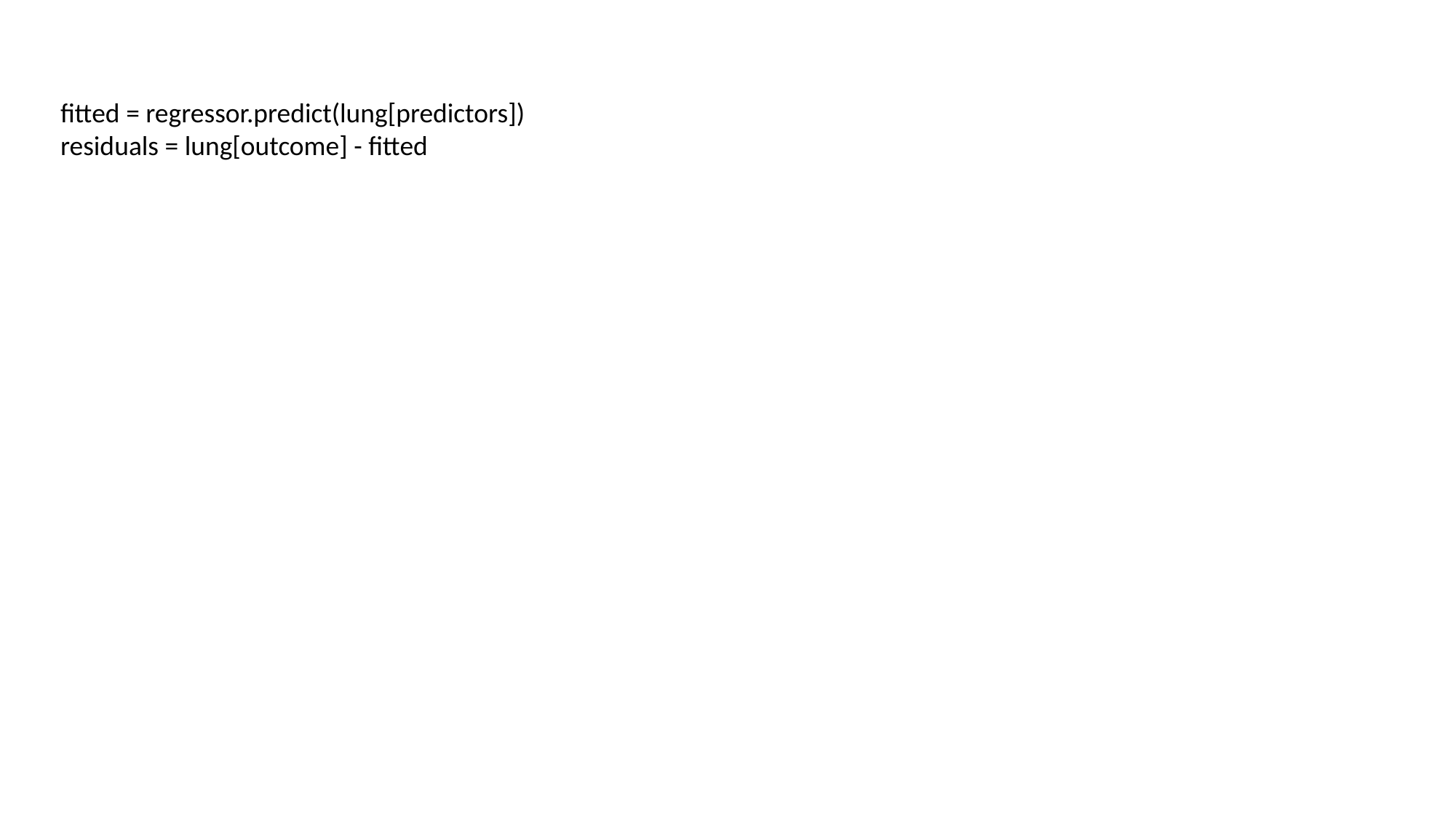

fitted = regressor.predict(lung[predictors])
residuals = lung[outcome] - fitted